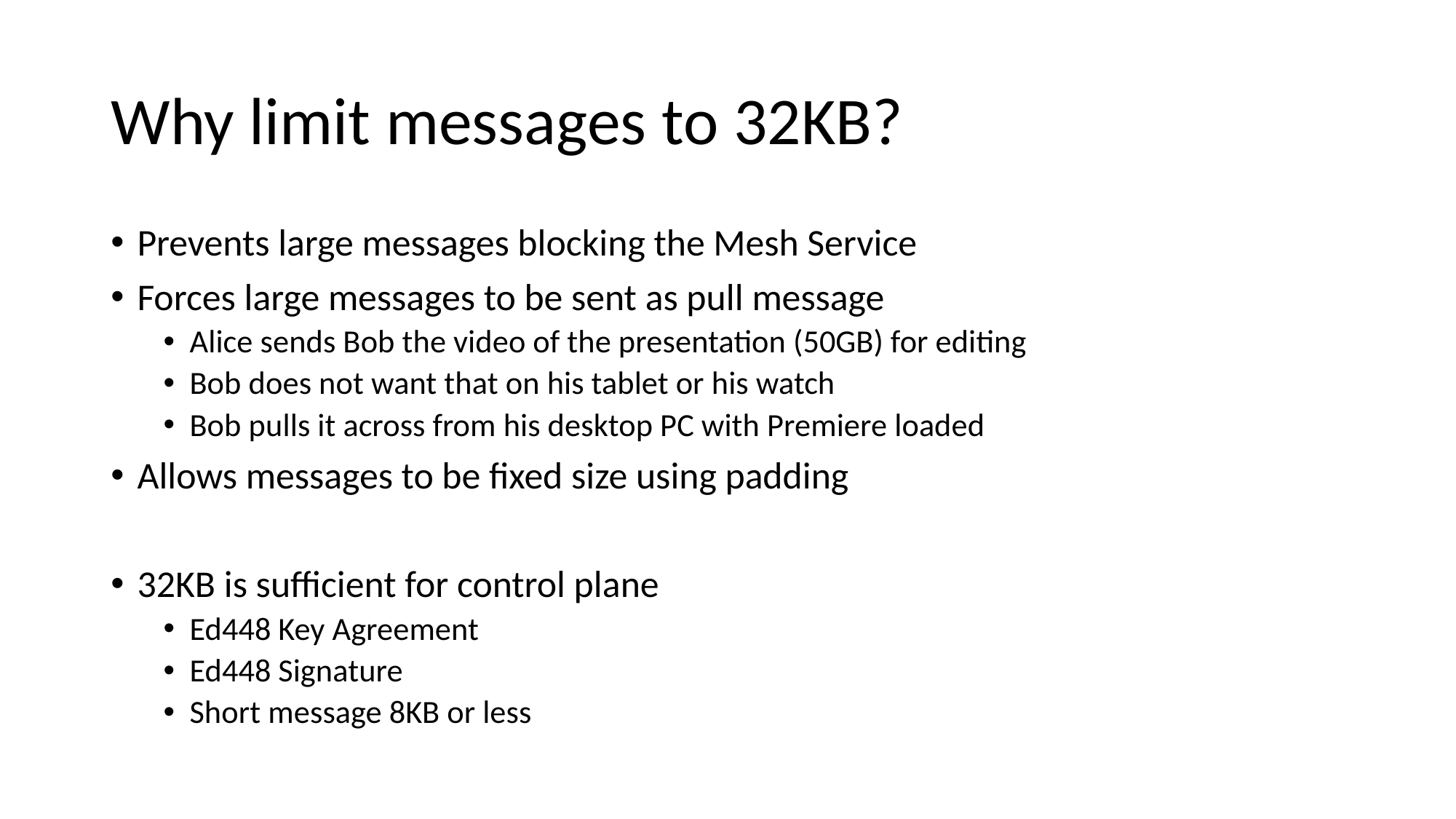

# Why limit messages to 32KB?
Prevents large messages blocking the Mesh Service
Forces large messages to be sent as pull message
Alice sends Bob the video of the presentation (50GB) for editing
Bob does not want that on his tablet or his watch
Bob pulls it across from his desktop PC with Premiere loaded
Allows messages to be fixed size using padding

32KB is sufficient for control plane
Ed448 Key Agreement
Ed448 Signature
Short message 8KB or less